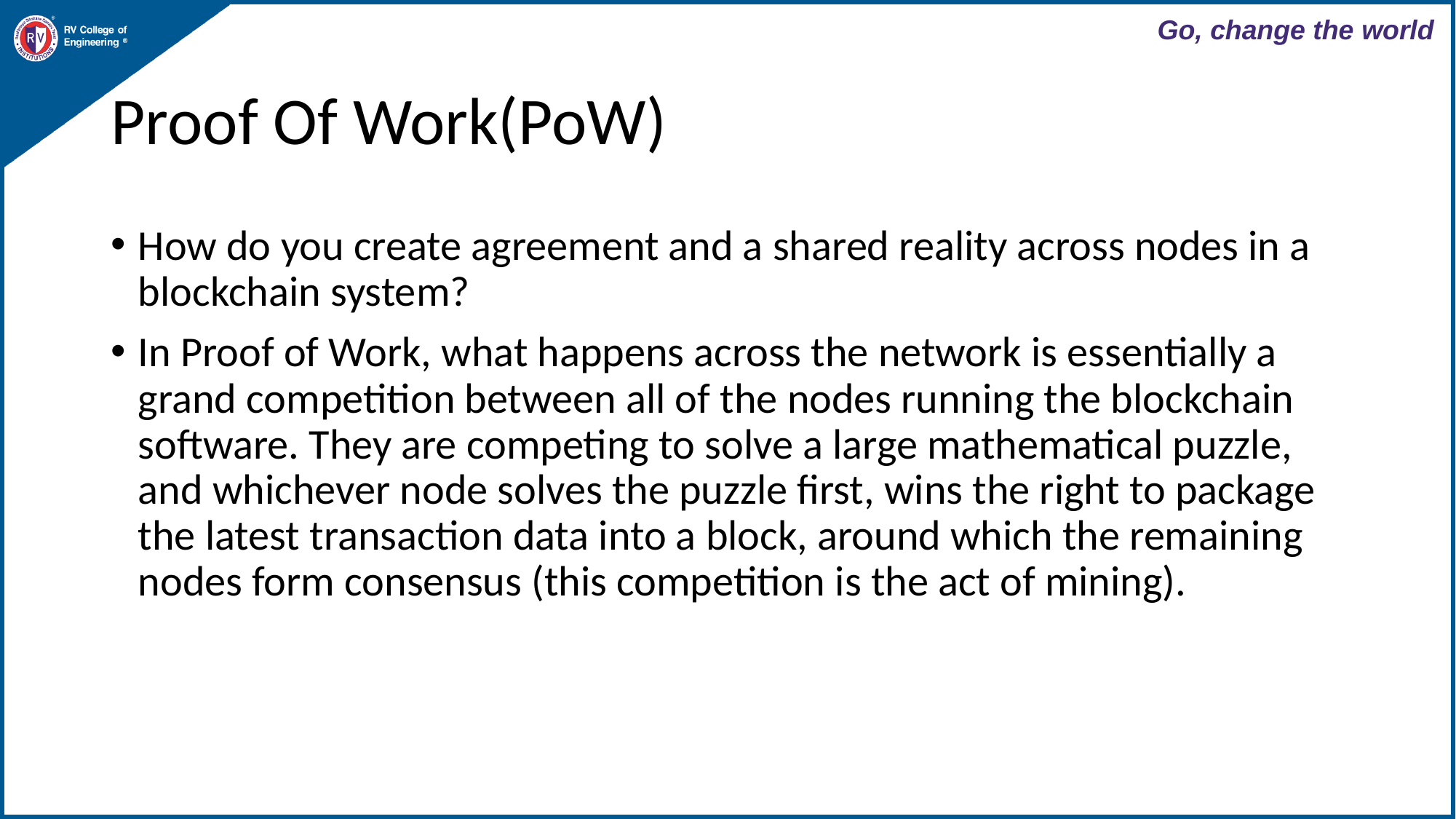

# Proof Of Work(PoW)
How do you create agreement and a shared reality across nodes in a blockchain system?
In Proof of Work, what happens across the network is essentially a grand competition between all of the nodes running the blockchain software. They are competing to solve a large mathematical puzzle, and whichever node solves the puzzle first, wins the right to package the latest transaction data into a block, around which the remaining nodes form consensus (this competition is the act of mining).